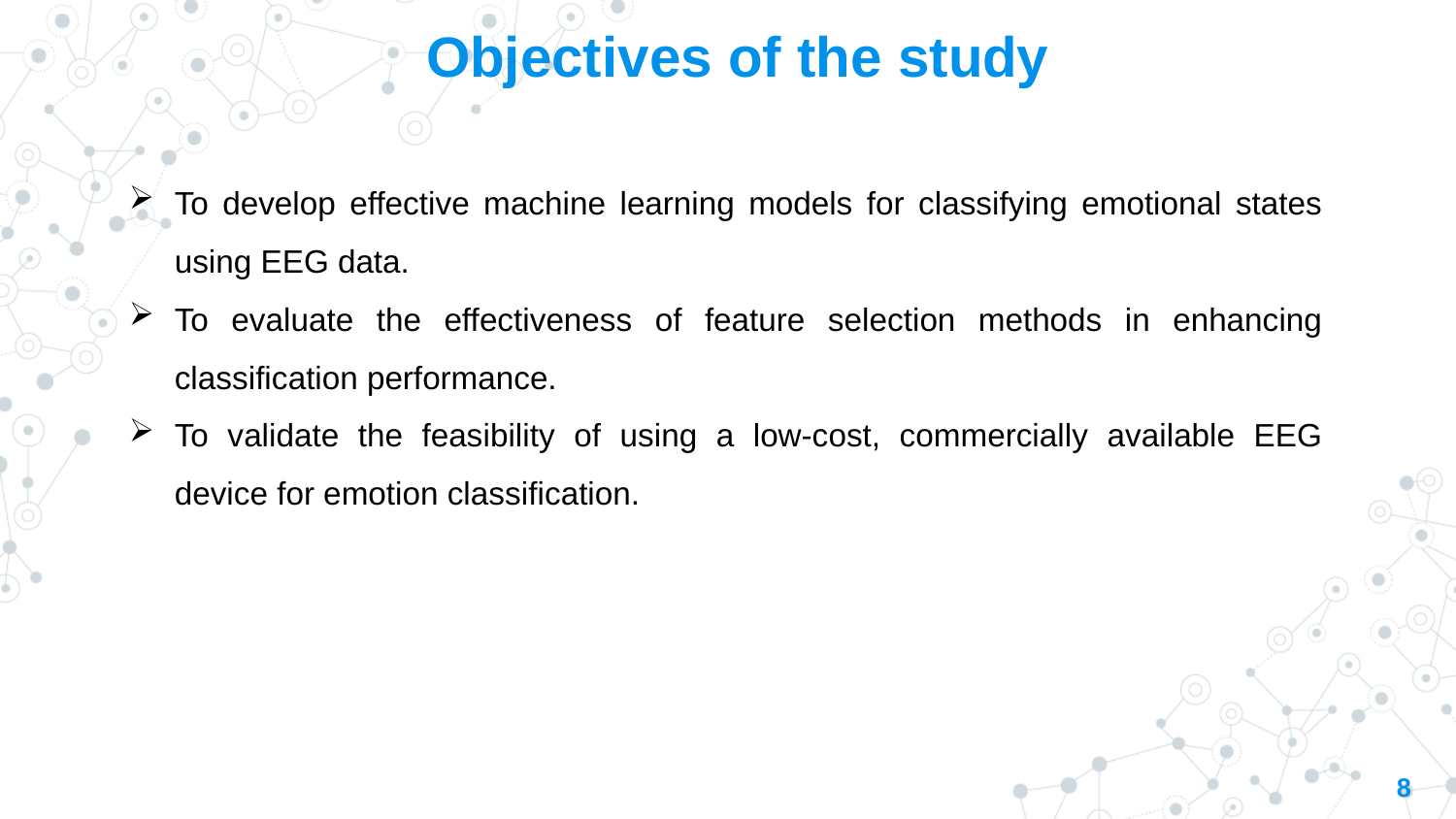

# Objectives of the study
To develop effective machine learning models for classifying emotional states using EEG data.
To evaluate the effectiveness of feature selection methods in enhancing classification performance.
To validate the feasibility of using a low-cost, commercially available EEG device for emotion classification.
8